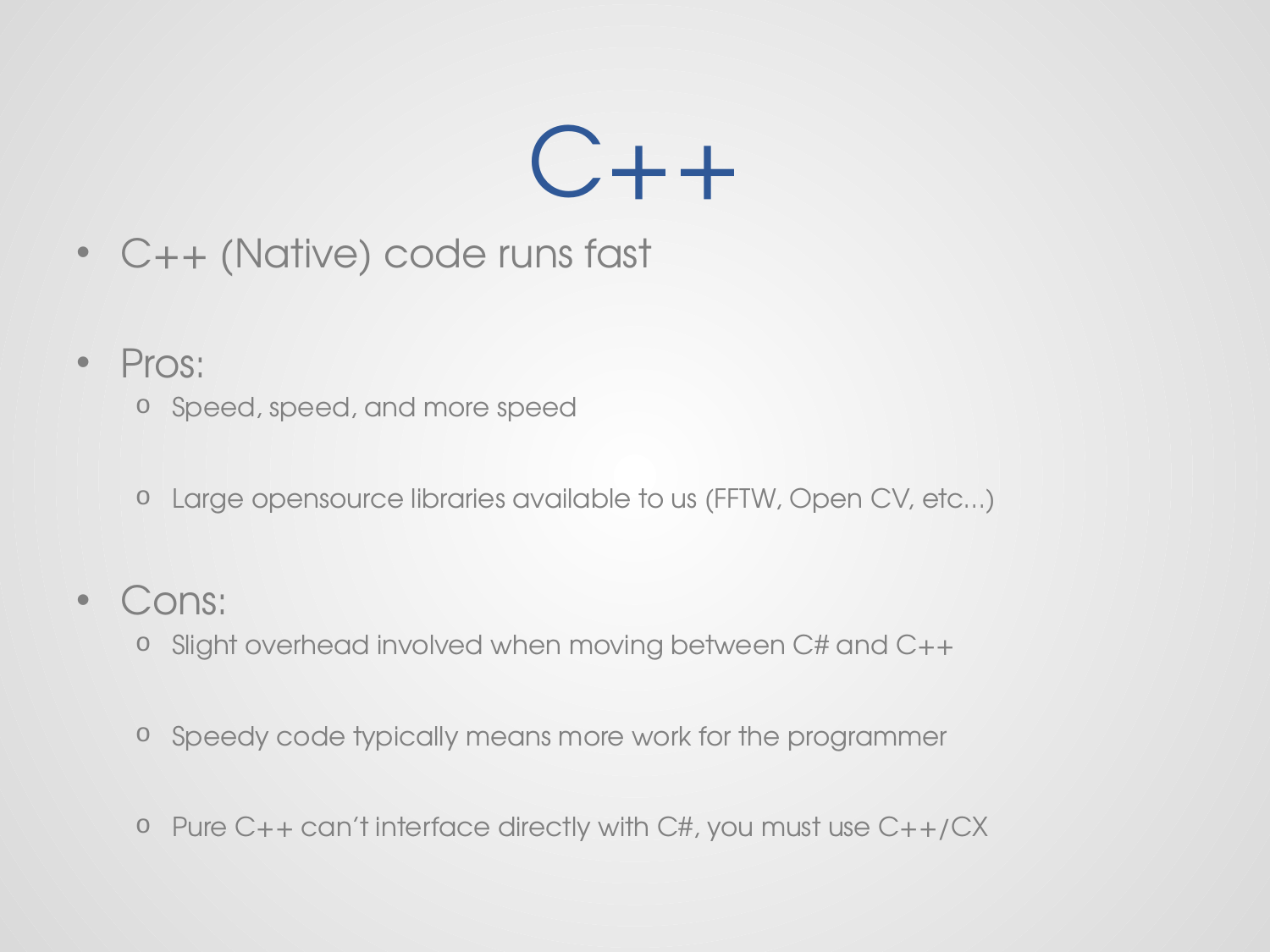

# C++
C++ (Native) code runs fast

Pros:
Speed, speed, and more speed

Large opensource libraries available to us (FFTW, Open CV, etc…)

Cons:
Slight overhead involved when moving between C# and C++

Speedy code typically means more work for the programmer

Pure C++ can’t interface directly with C#, you must use C++/CX